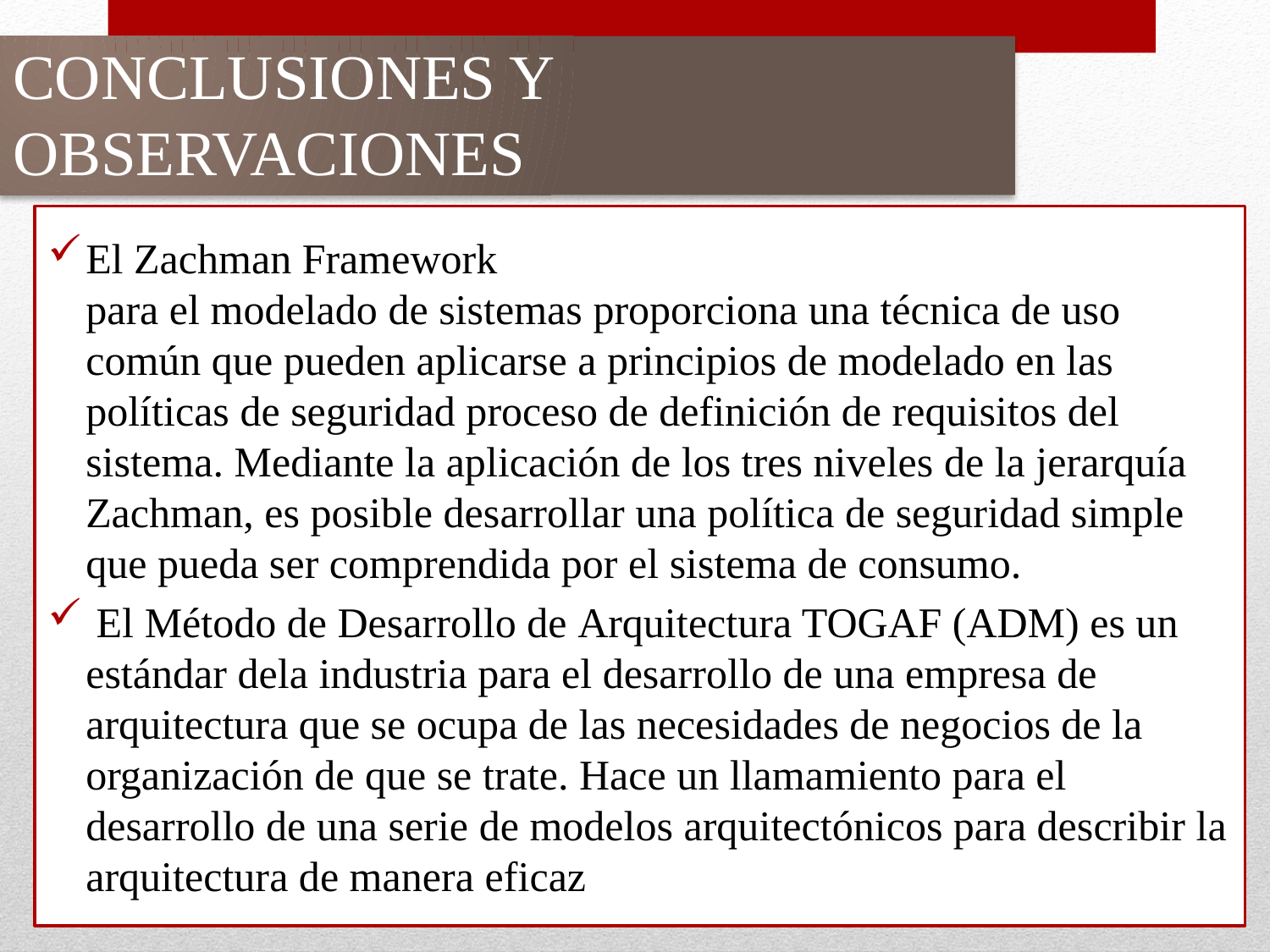

# CONCLUSIONES Y OBSERVACIONES
El Zachman Framework para el modelado de sistemas proporciona una técnica de uso común que pueden aplicarse a principios de modelado en las políticas de seguridad proceso de definición de requisitos del sistema. Mediante la aplicación de los tres niveles de la jerarquía Zachman, es posible desarrollar una política de seguridad simple que pueda ser comprendida por el sistema de consumo.
 El Método de Desarrollo de Arquitectura TOGAF (ADM) es un estándar dela industria para el desarrollo de una empresa de arquitectura que se ocupa de las necesidades de negocios de la organización de que se trate. Hace un llamamiento para el desarrollo de una serie de modelos arquitectónicos para describir la arquitectura de manera eficaz